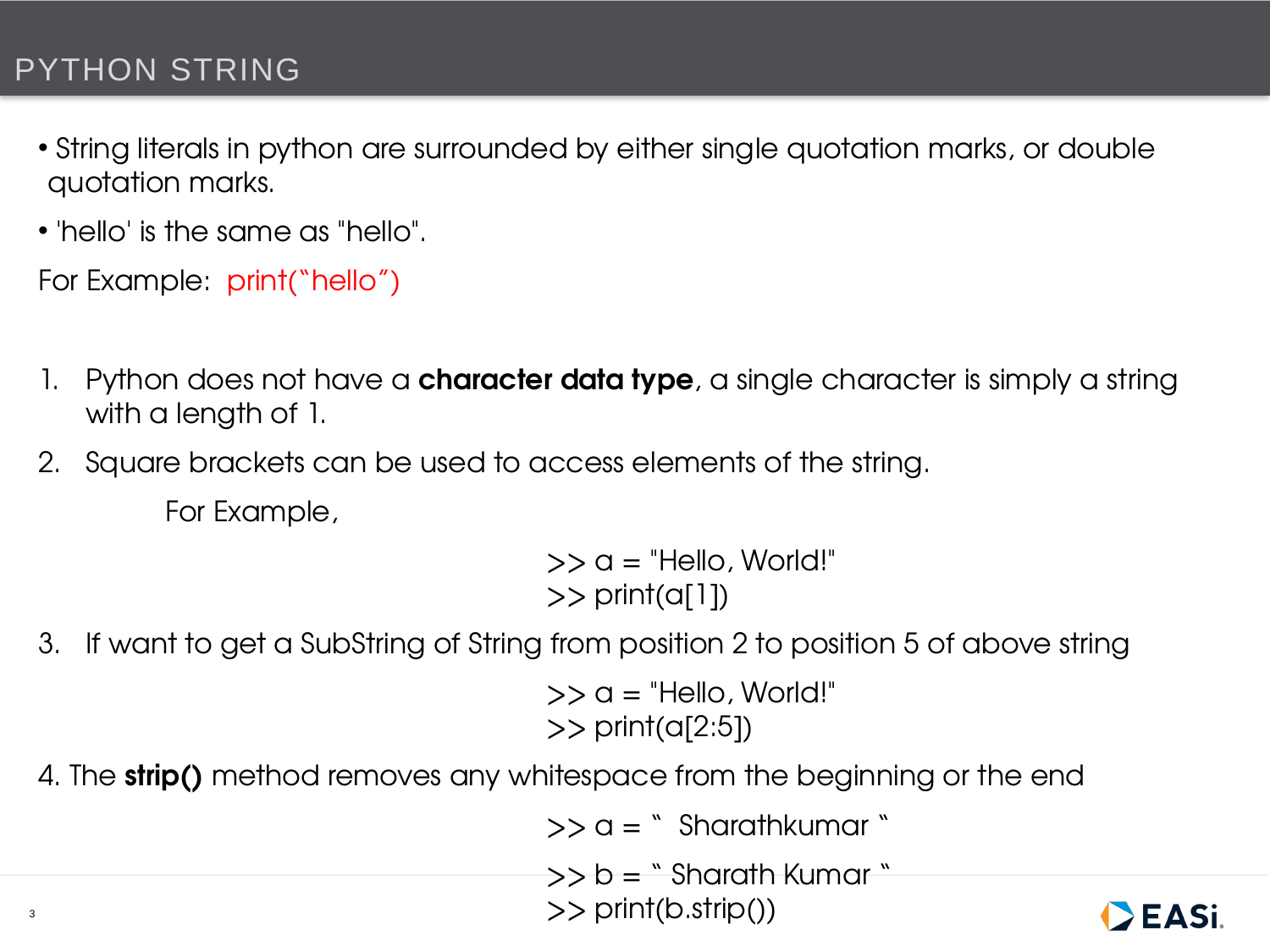

# Python String
 String literals in python are surrounded by either single quotation marks, or double quotation marks.
 'hello' is the same as "hello".
For Example:  print(“hello”)

Python does not have a character data type, a single character is simply a string with a length of 1.
Square brackets can be used to access elements of the string.
	For Example,
				>> a = "Hello, World!"
				>> print(a[1])
If want to get a SubString of String from position 2 to position 5 of above string
				>> a = "Hello, World!"
				>> print(a[2:5])
4. The strip() method removes any whitespace from the beginning or the end
				>> a = “  Sharathkumar “
				>> b = “ Sharath Kumar “
				>> print(b.strip())

3